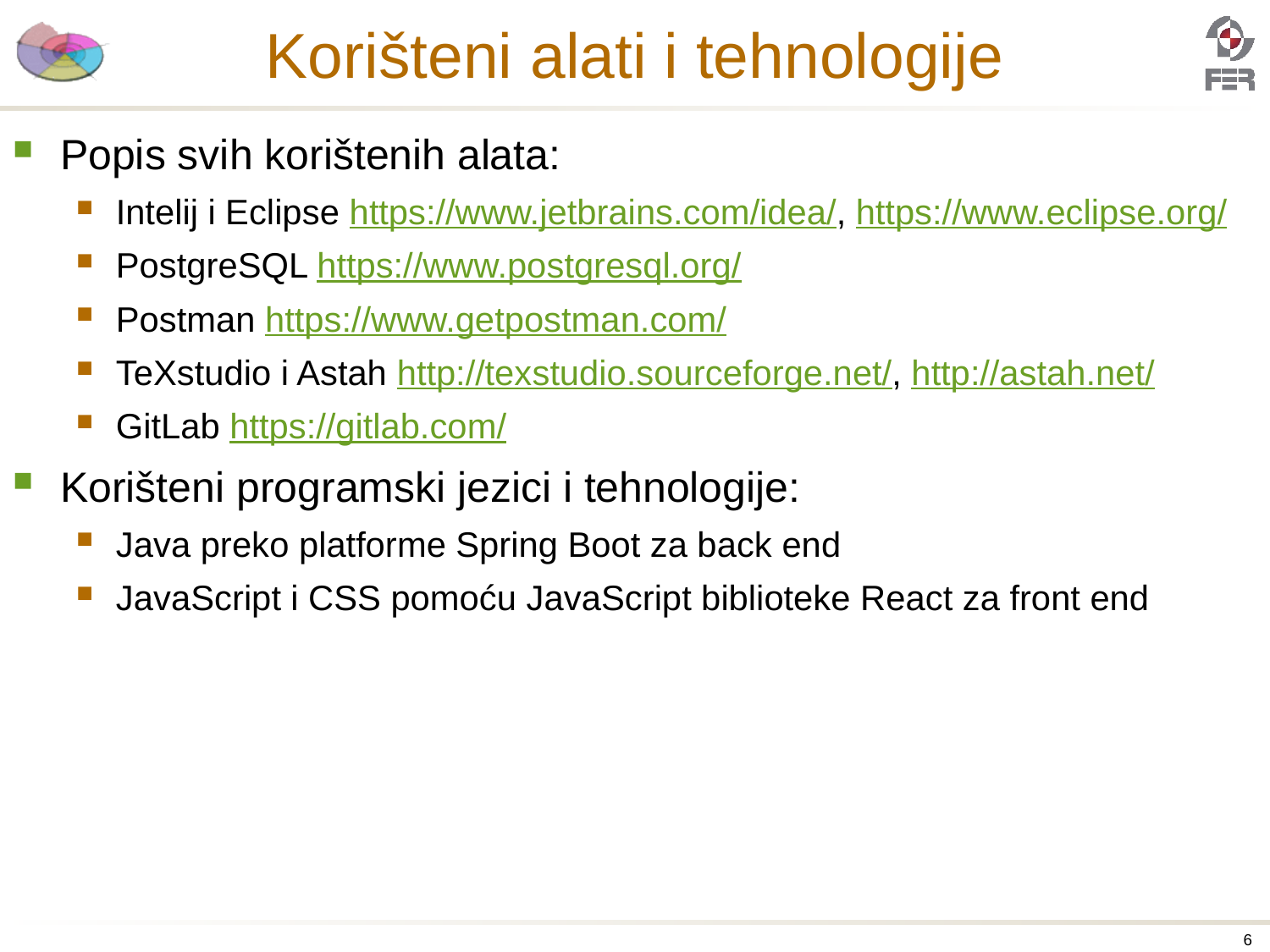

# Korišteni alati i tehnologije
Popis svih korištenih alata:
Intelij i Eclipse https://www.jetbrains.com/idea/, https://www.eclipse.org/
PostgreSQL https://www.postgresql.org/
Postman https://www.getpostman.com/
TeXstudio i Astah http://texstudio.sourceforge.net/, http://astah.net/
GitLab https://gitlab.com/
Korišteni programski jezici i tehnologije:
Java preko platforme Spring Boot za back end
JavaScript i CSS pomoću JavaScript biblioteke React za front end
6